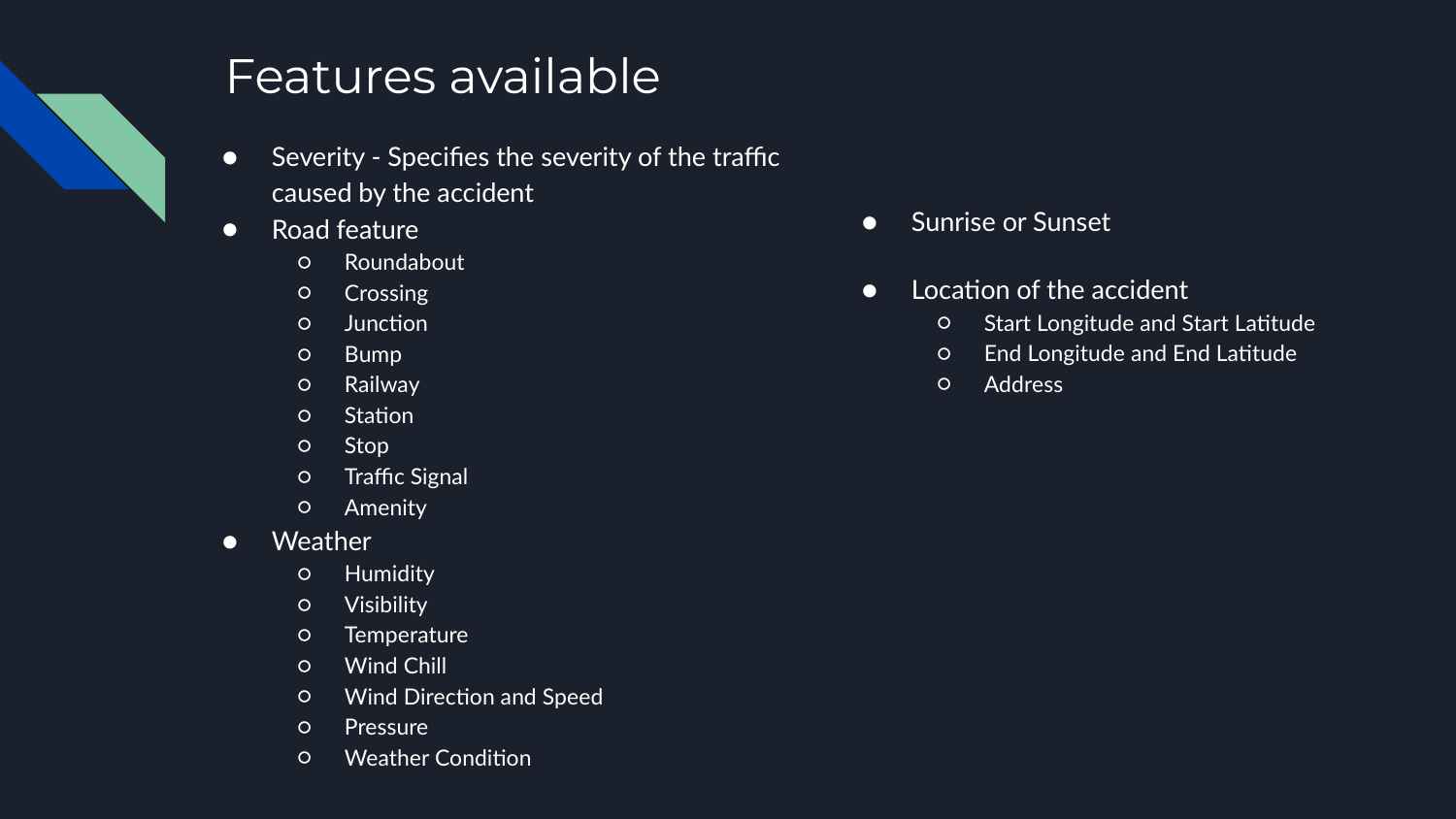

# Features available
Severity - Specifies the severity of the traffic caused by the accident
Road feature
Roundabout
Crossing
Junction
Bump
Railway
Station
Stop
Traffic Signal
Amenity
Weather
Humidity
Visibility
Temperature
Wind Chill
Wind Direction and Speed
Pressure
Weather Condition

Sunrise or Sunset

Location of the accident
Start Longitude and Start Latitude
End Longitude and End Latitude
Address